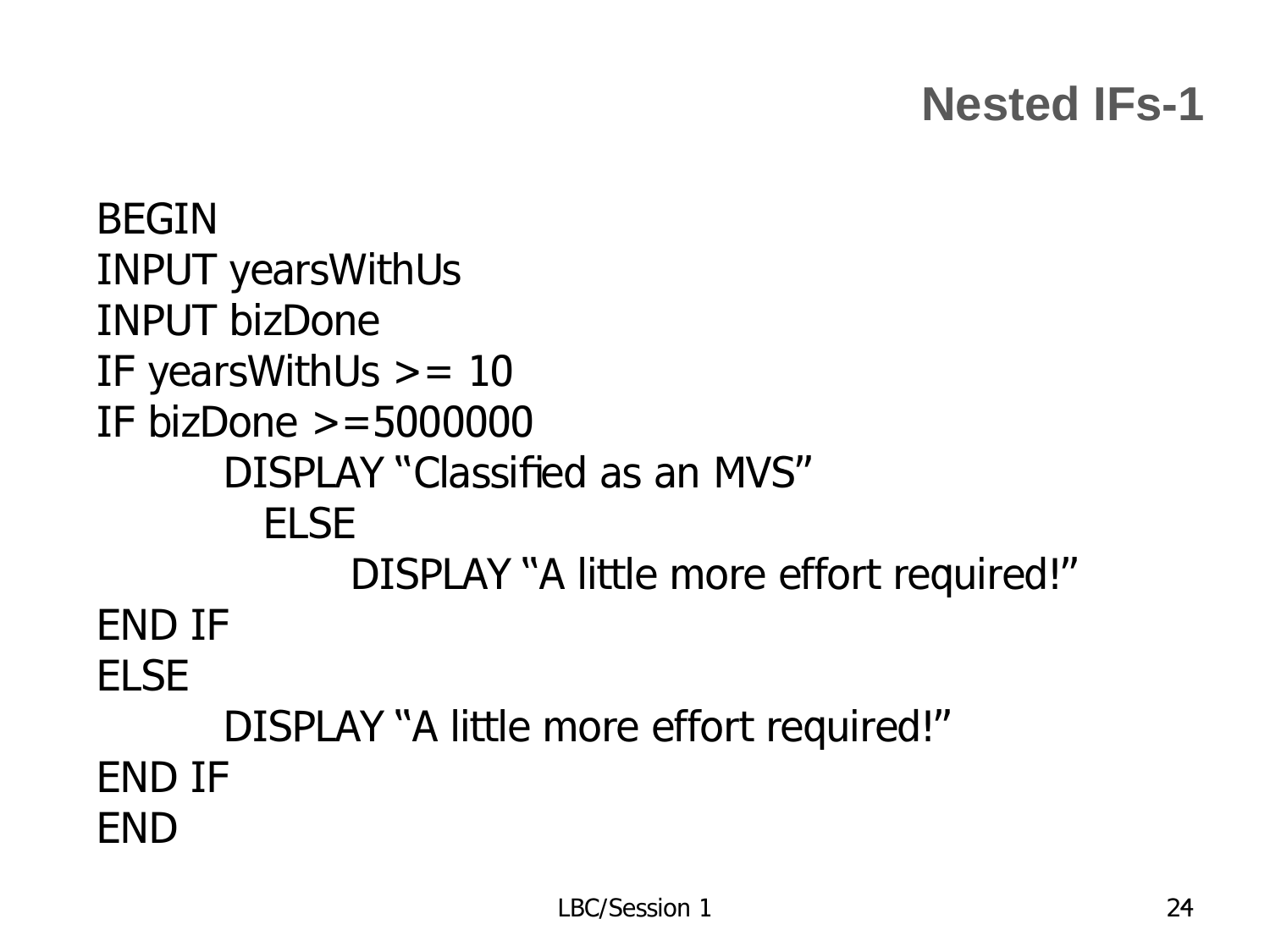

# Nested IFs-1
BEGIN
INPUT yearsWithUs
INPUT bizDone
IF yearsWithUs >= 10
IF bizDone >=5000000
	DISPLAY “Classified as an MVS”
	   ELSE
		DISPLAY “A little more effort required!”
END IF
ELSE
	DISPLAY “A little more effort required!”
END IF
END

LBC/Session 1
24